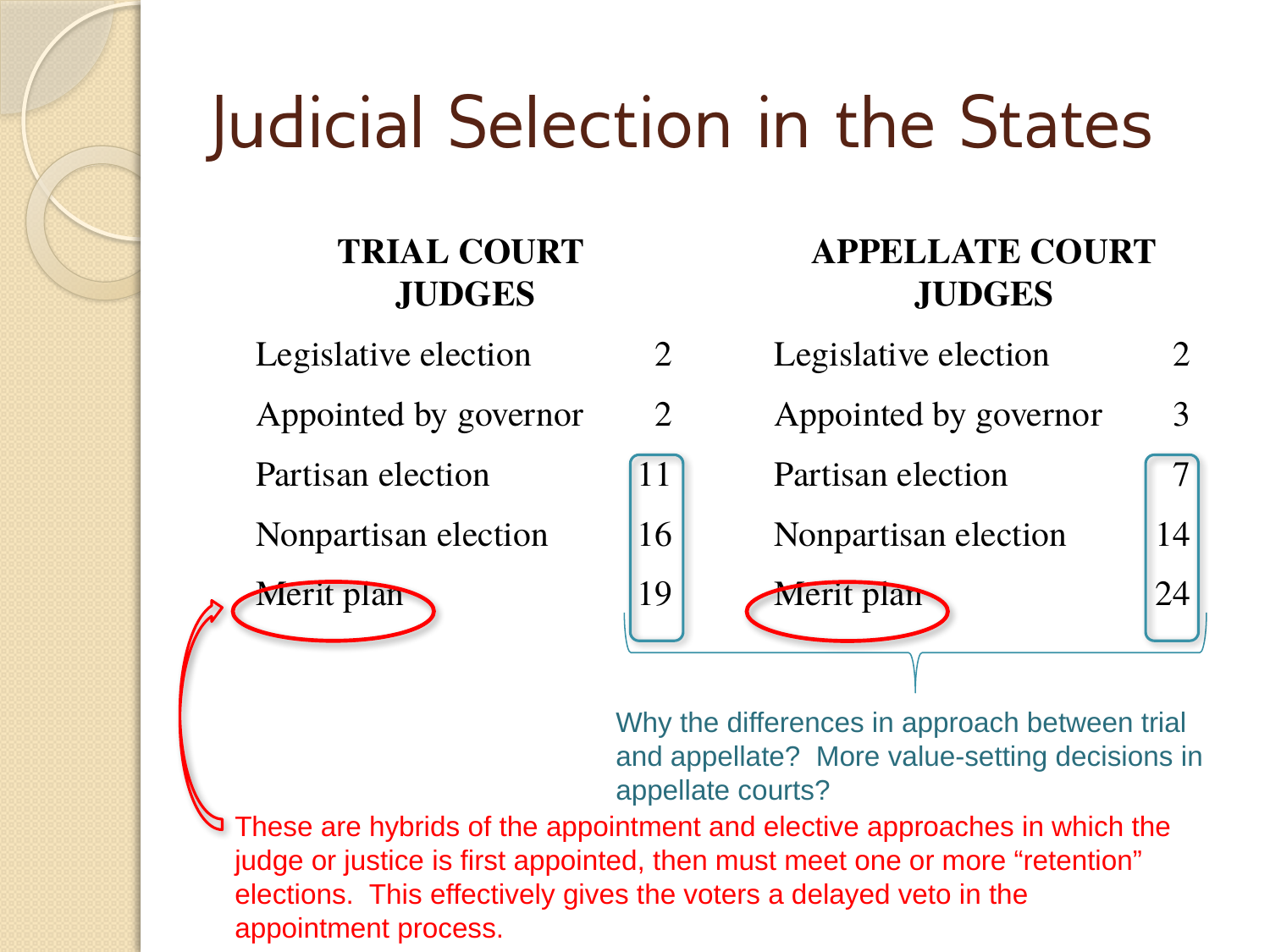

# Judicial Selection in the States
TRIAL COURT
JUDGES
Legislative election	  2
Appointed by governor	  2
Partisan election		11
Nonpartisan election	16
Merit plan		19
APPELLATE COURT JUDGES
Legislative election	  2
Appointed by governor	  3
Partisan election		  7
Nonpartisan election	14
Merit plan		24

Why the differences in approach between trial and appellate?  More value-setting decisions in appellate courts?
These are hybrids of the appointment and elective approaches in which the judge or justice is first appointed, then must meet one or more “retention” elections.  This effectively gives the voters a delayed veto in the appointment process.